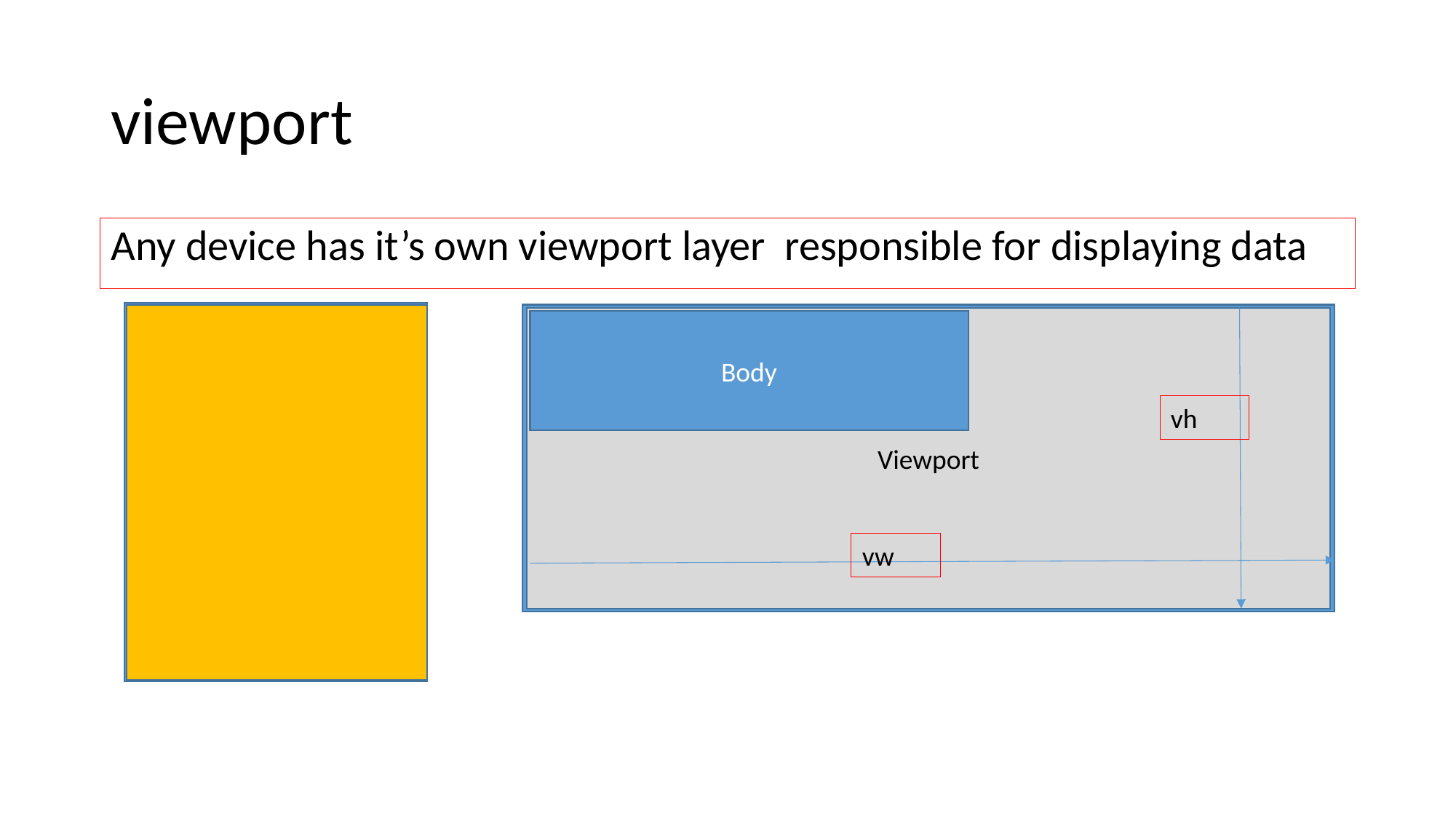

# viewport
Any device has it’s own viewport layer  responsible for displaying data

Viewport
Body
vh
vw